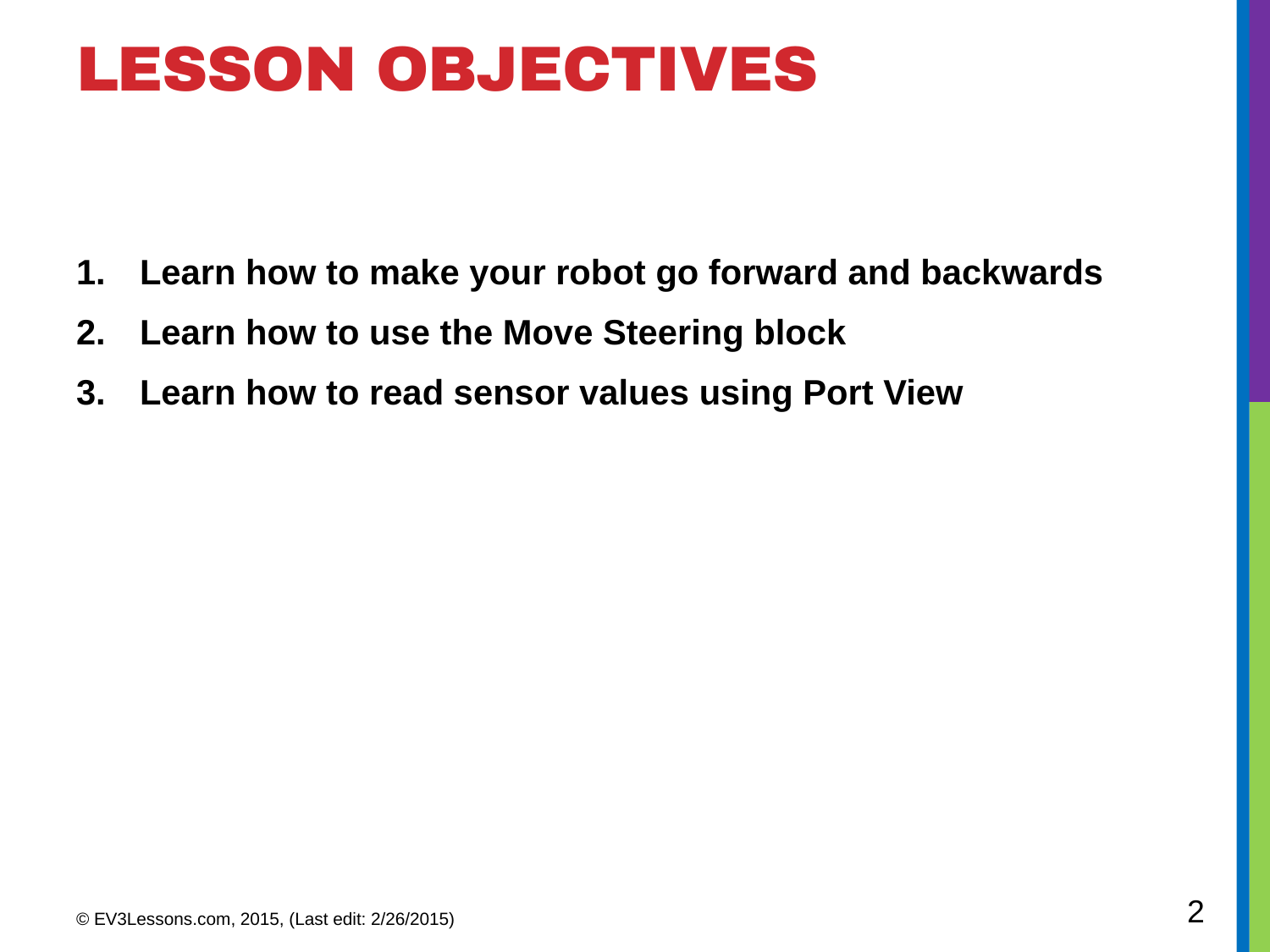

# Lesson Objectives
Learn how to make your robot go forward and backwards
Learn how to use the Move Steering block
Learn how to read sensor values using Port View
2
© EV3Lessons.com, 2015, (Last edit: 2/26/2015)